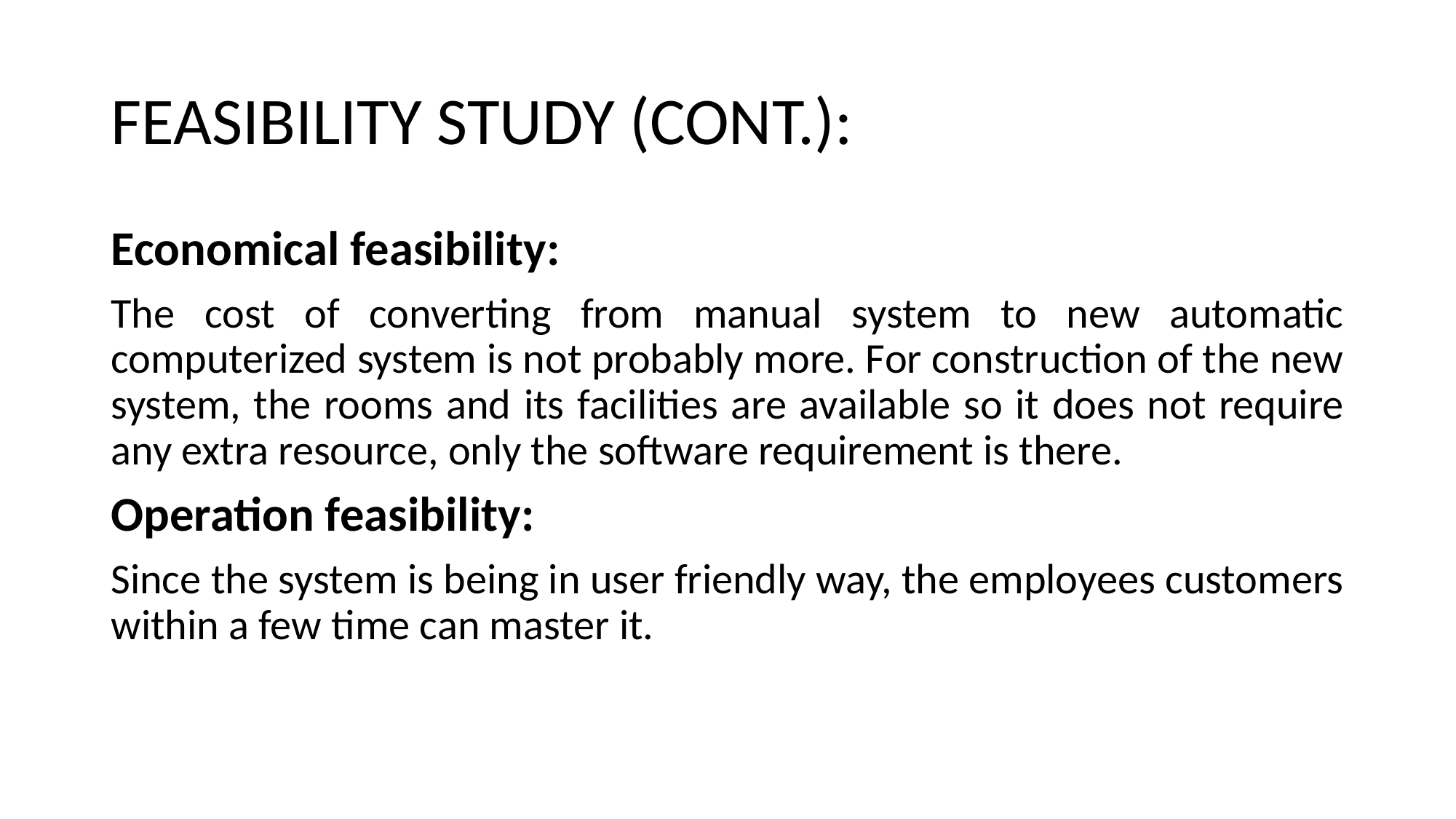

# FEASIBILITY STUDY (CONT.):
Economical feasibility:
The cost of converting from manual system to new automatic computerized system is not probably more. For construction of the new system, the rooms and its facilities are available so it does not require any extra resource, only the software requirement is there.
Operation feasibility:
Since the system is being in user friendly way, the employees customers within a few time can master it.